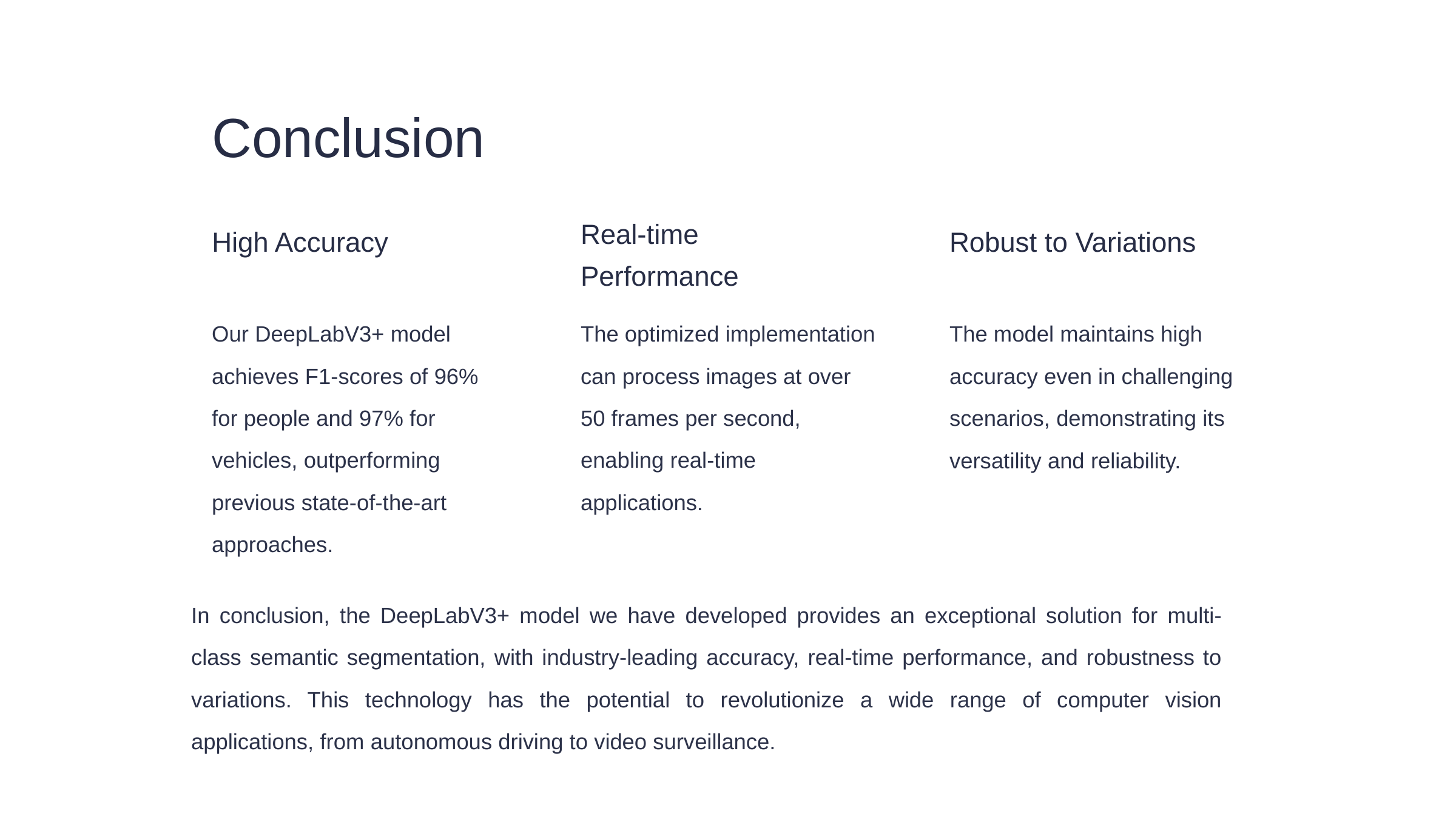

Conclusion

Real-time Performance
High Accuracy
Robust to Variations
Our DeepLabV3+ model achieves F1-scores of 96% for people and 97% for vehicles, outperforming previous state-of-the-art approaches.
The optimized implementation can process images at over 50 frames per second, enabling real-time applications.
The model maintains high accuracy even in challenging scenarios, demonstrating its versatility and reliability.
In conclusion, the DeepLabV3+ model we have developed provides an exceptional solution for multi-class semantic segmentation, with industry-leading accuracy, real-time performance, and robustness to variations. This technology has the potential to revolutionize a wide range of computer vision applications, from autonomous driving to video surveillance.